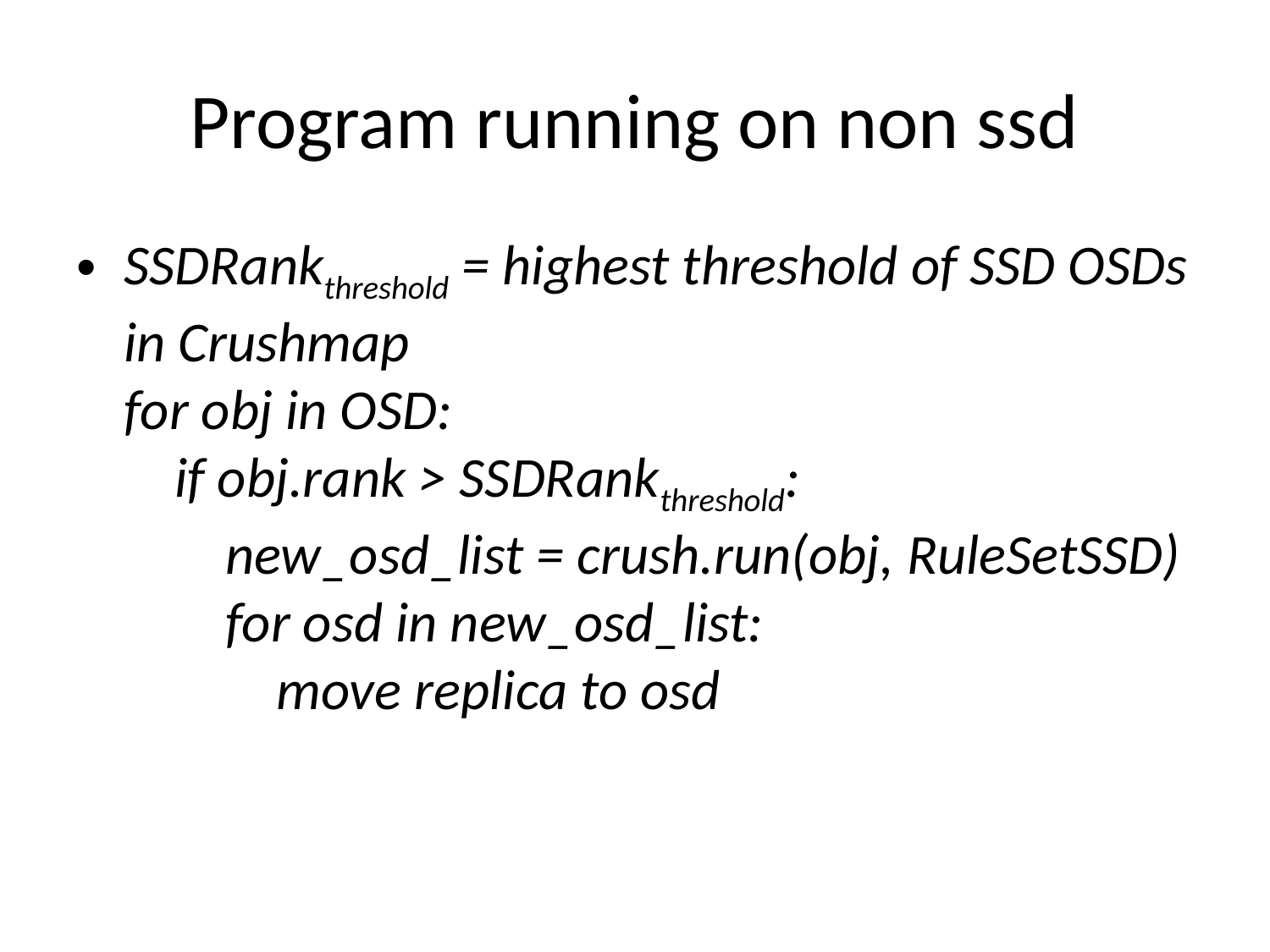

# Program running on non ssd
SSDRankthreshold = highest threshold of SSD OSDs in Crushmap
for obj in OSD:
    if obj.rank > SSDRankthreshold:
        new_osd_list = crush.run(obj, RuleSetSSD)
        for osd in new_osd_list:
            move replica to osd